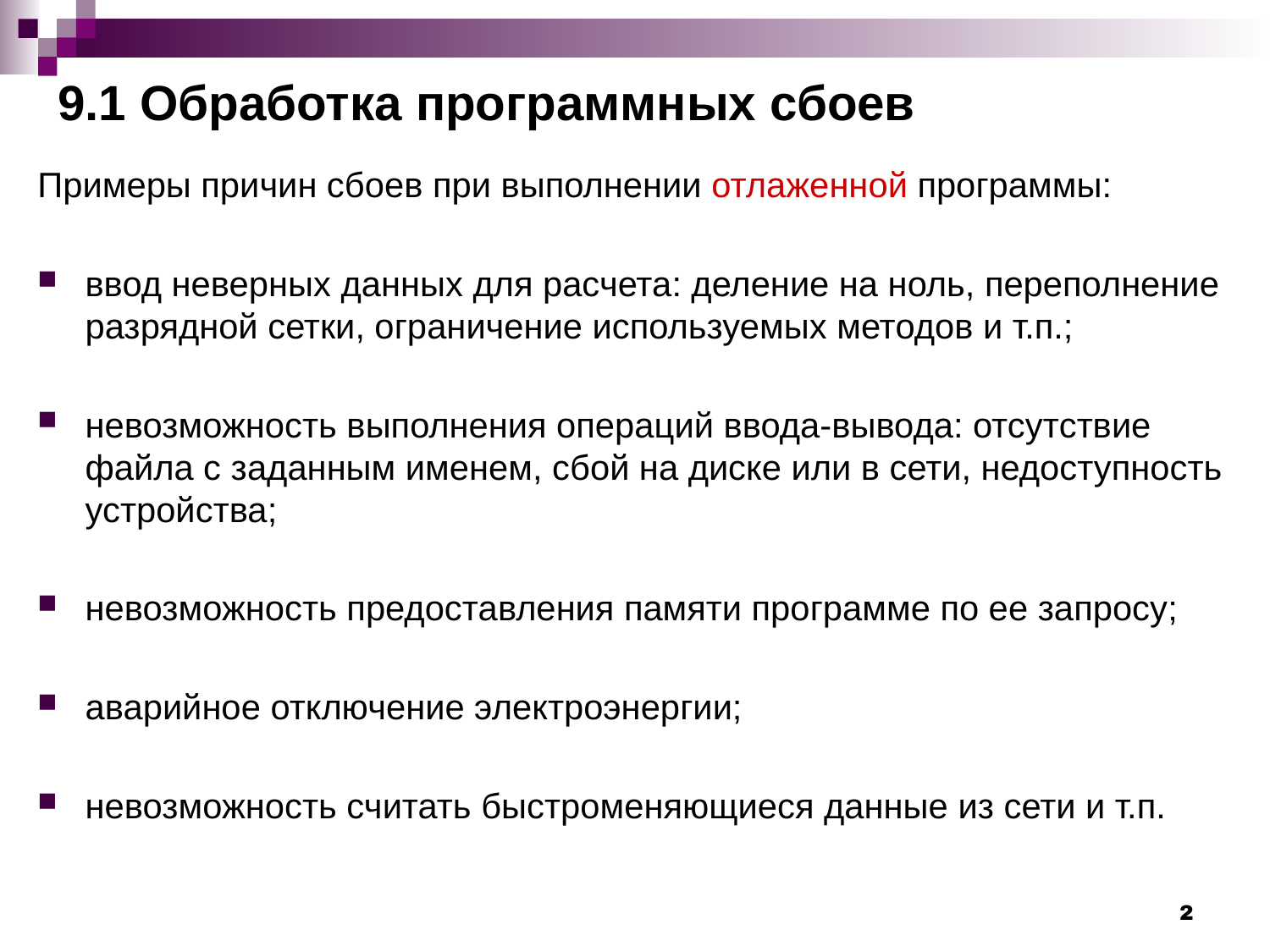

# 9.1 Обработка программных сбоев
Примеры причин сбоев при выполнении отлаженной программы:

ввод неверных данных для расчета: деление на ноль, переполнение разрядной сетки, ограничение используемых методов и т.п.;

невозможность выполнения операций ввода-вывода: отсутствие файла с заданным именем, сбой на диске или в сети, недоступность устройства;

невозможность предоставления памяти программе по ее запросу;

аварийное отключение электроэнергии;

невозможность считать быстроменяющиеся данные из сети и т.п.
2